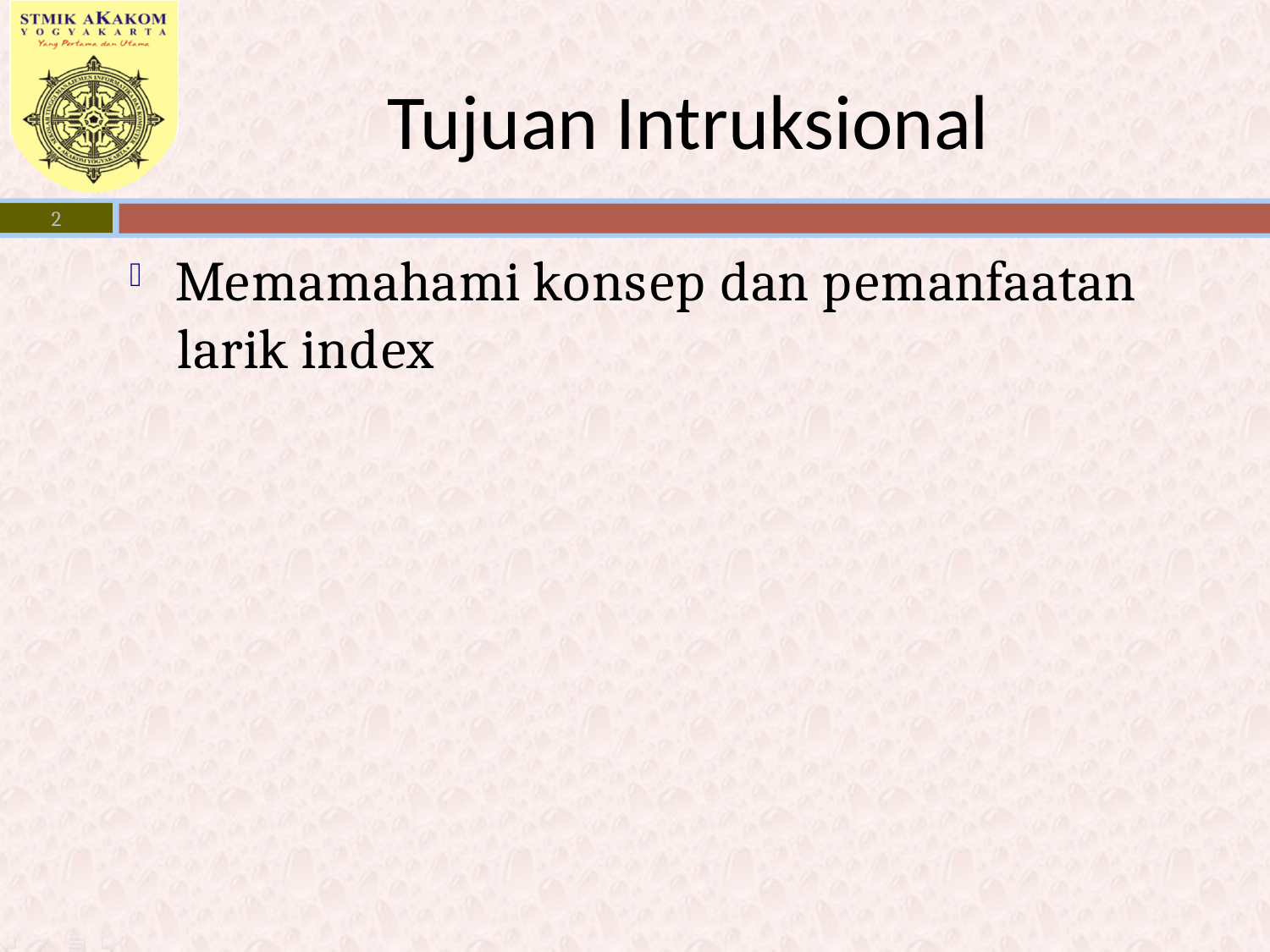

# Tujuan Intruksional
2
Memamahami konsep dan pemanfaatan larik index